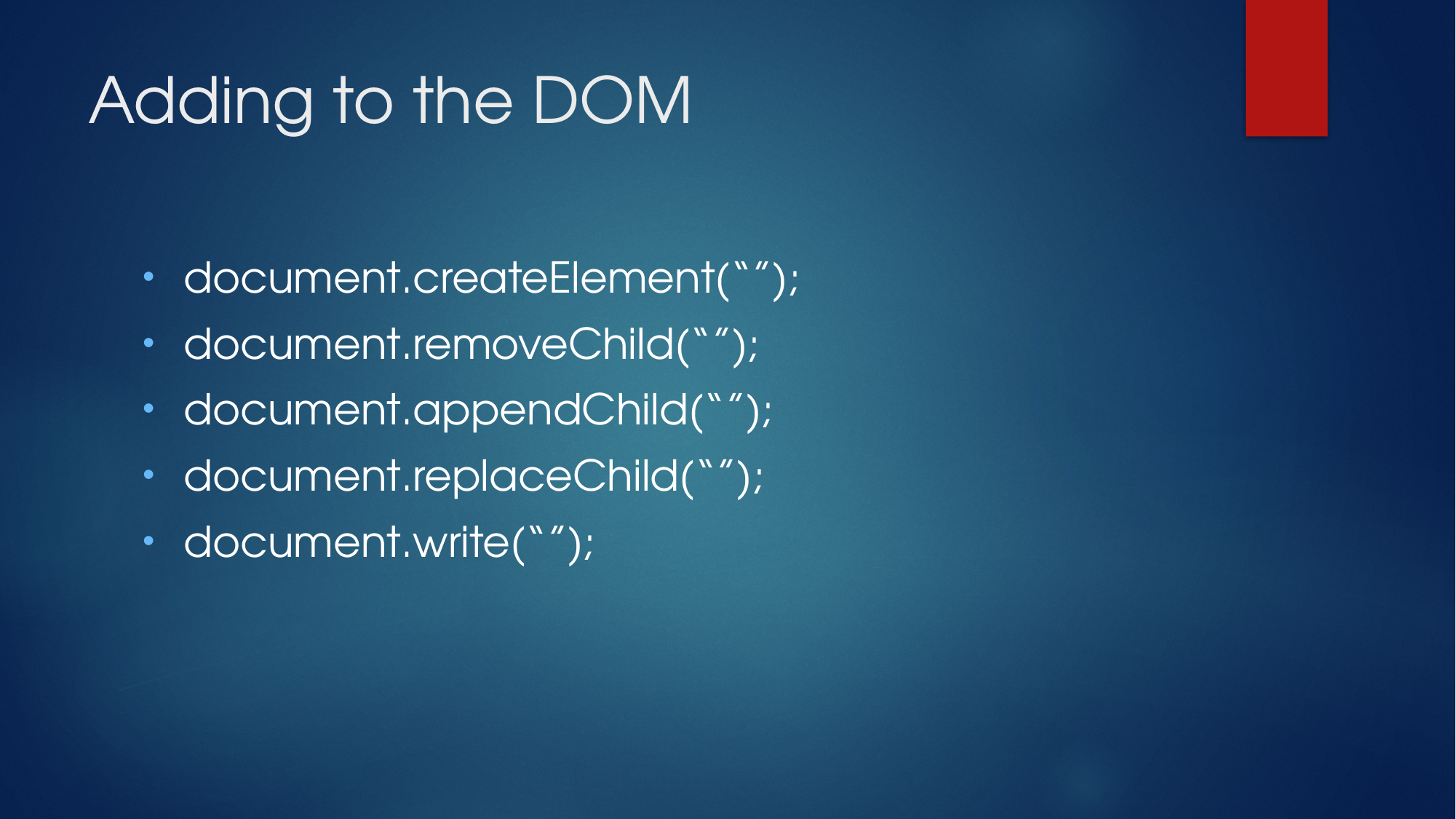

# Adding to the DOM
document.createElement(“”);
document.removeChild(“”);
document.appendChild(“”);
document.replaceChild(“”);
document.write(“”);